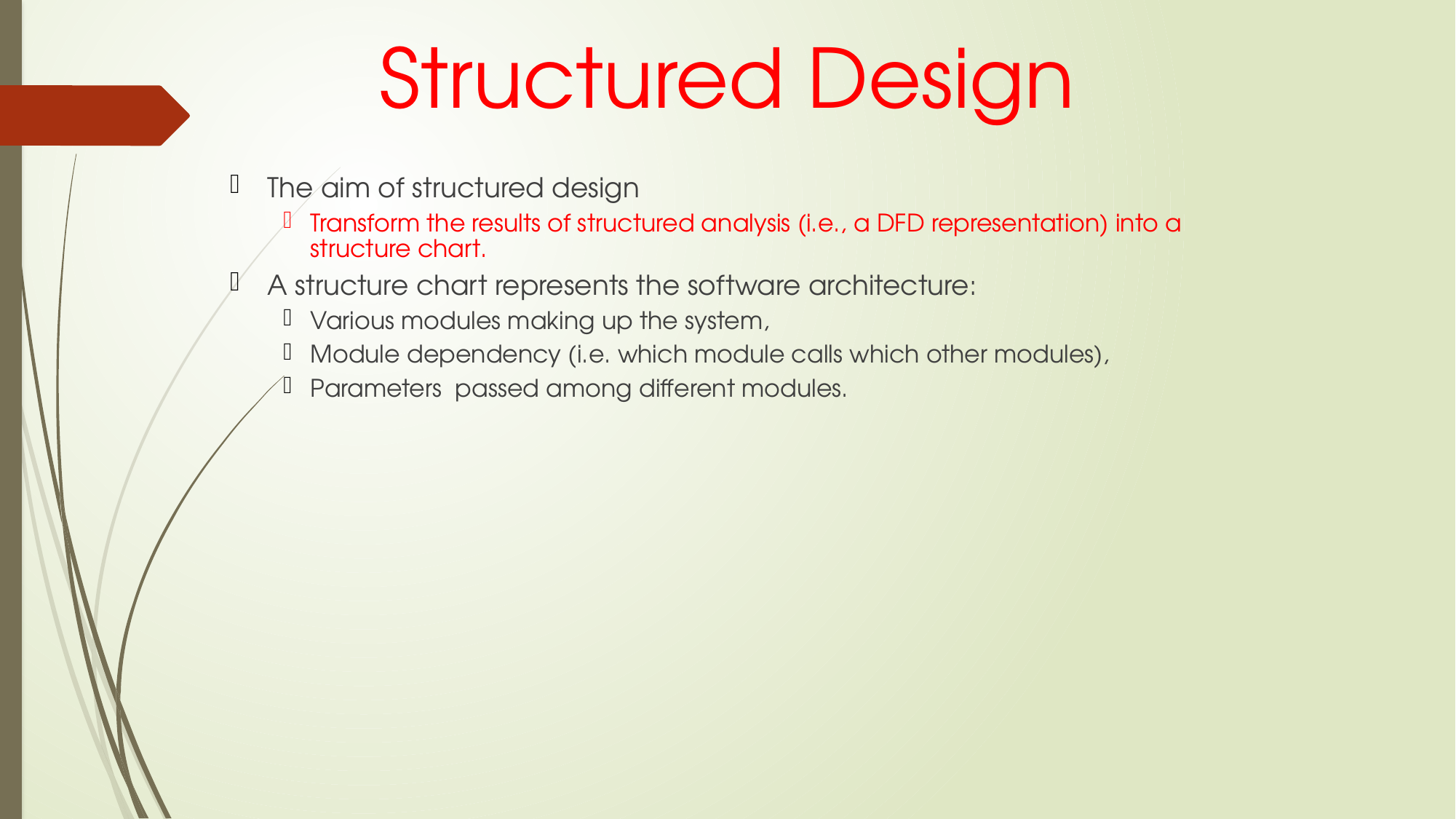

# Structured Design
The aim of structured design
Transform the results of structured analysis (i.e., a DFD representation) into a structure chart.
A structure chart represents the software architecture:
Various modules making up the system,
Module dependency (i.e. which module calls which other modules),
Parameters  passed among different modules.